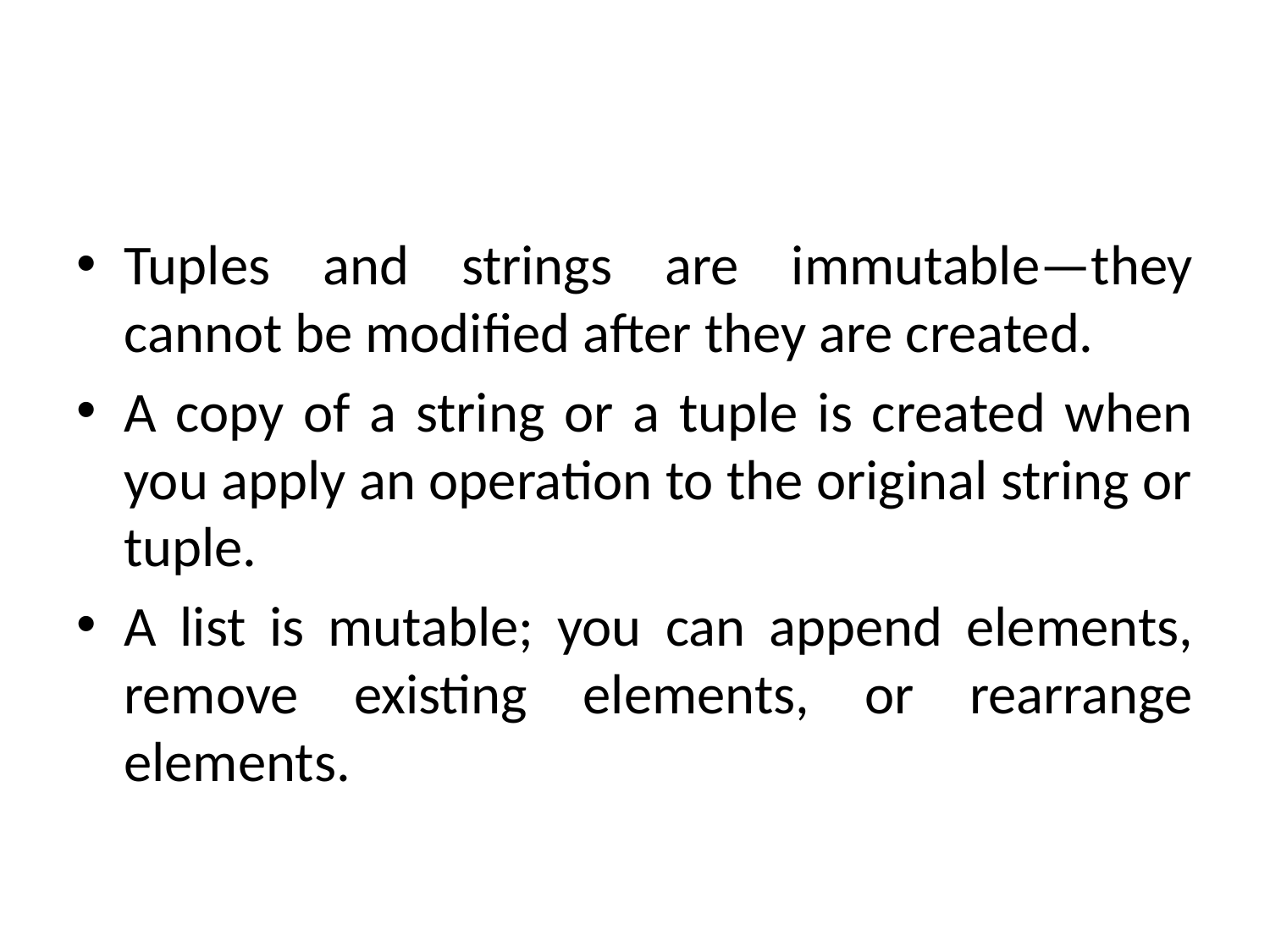

#
Tuples and strings are immutable—they cannot be modified after they are created.
A copy of a string or a tuple is created when you apply an operation to the original string or tuple.
A list is mutable; you can append elements, remove existing elements, or rearrange elements.